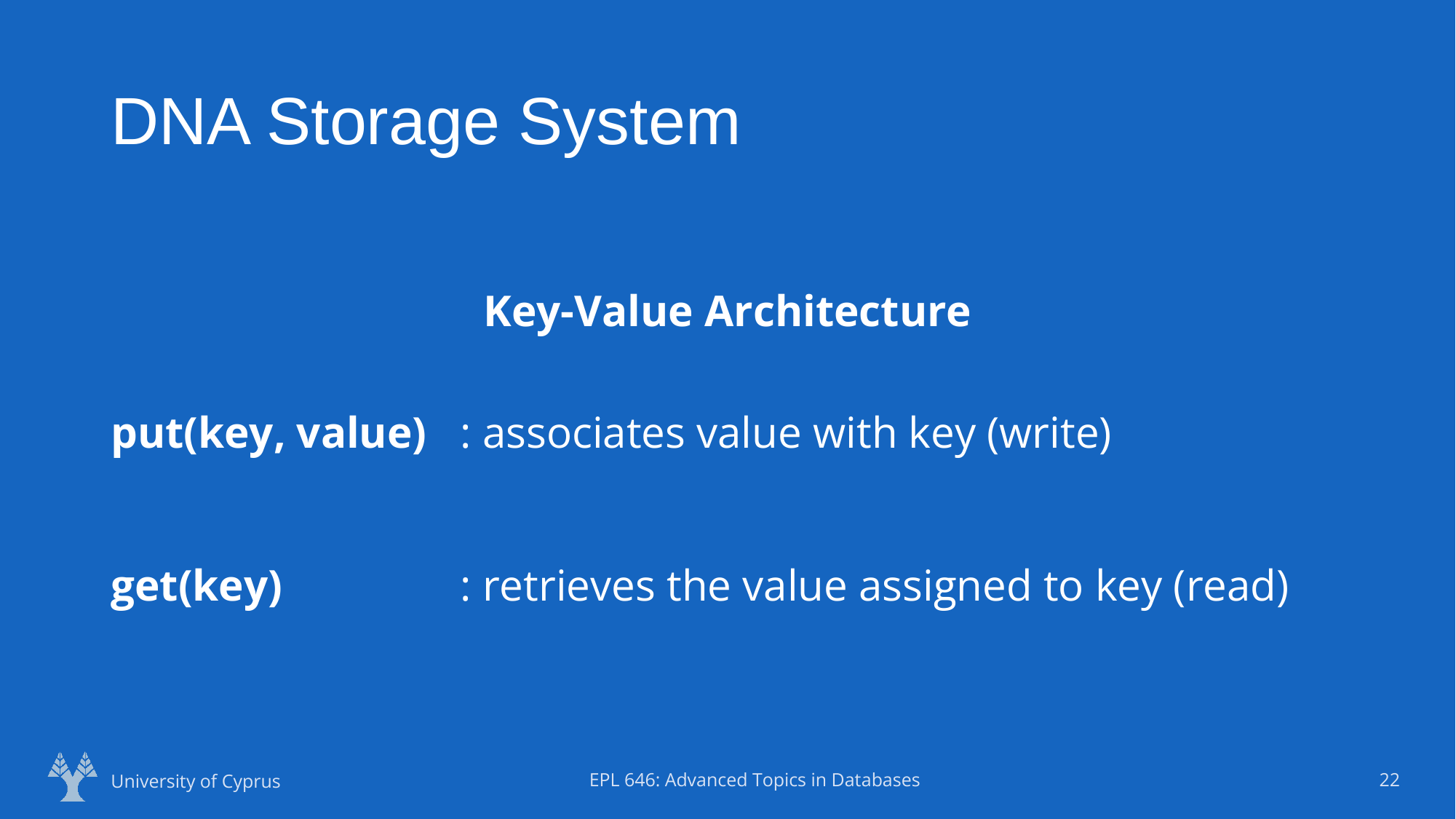

# DNA Storage System

Key-Value Architecture

put(key, value)	  : associates value with key (write)
get(key)		  : retrieves the value assigned to key (read)
University of Cyprus
EPL 646: Advanced Topics in Databases
22